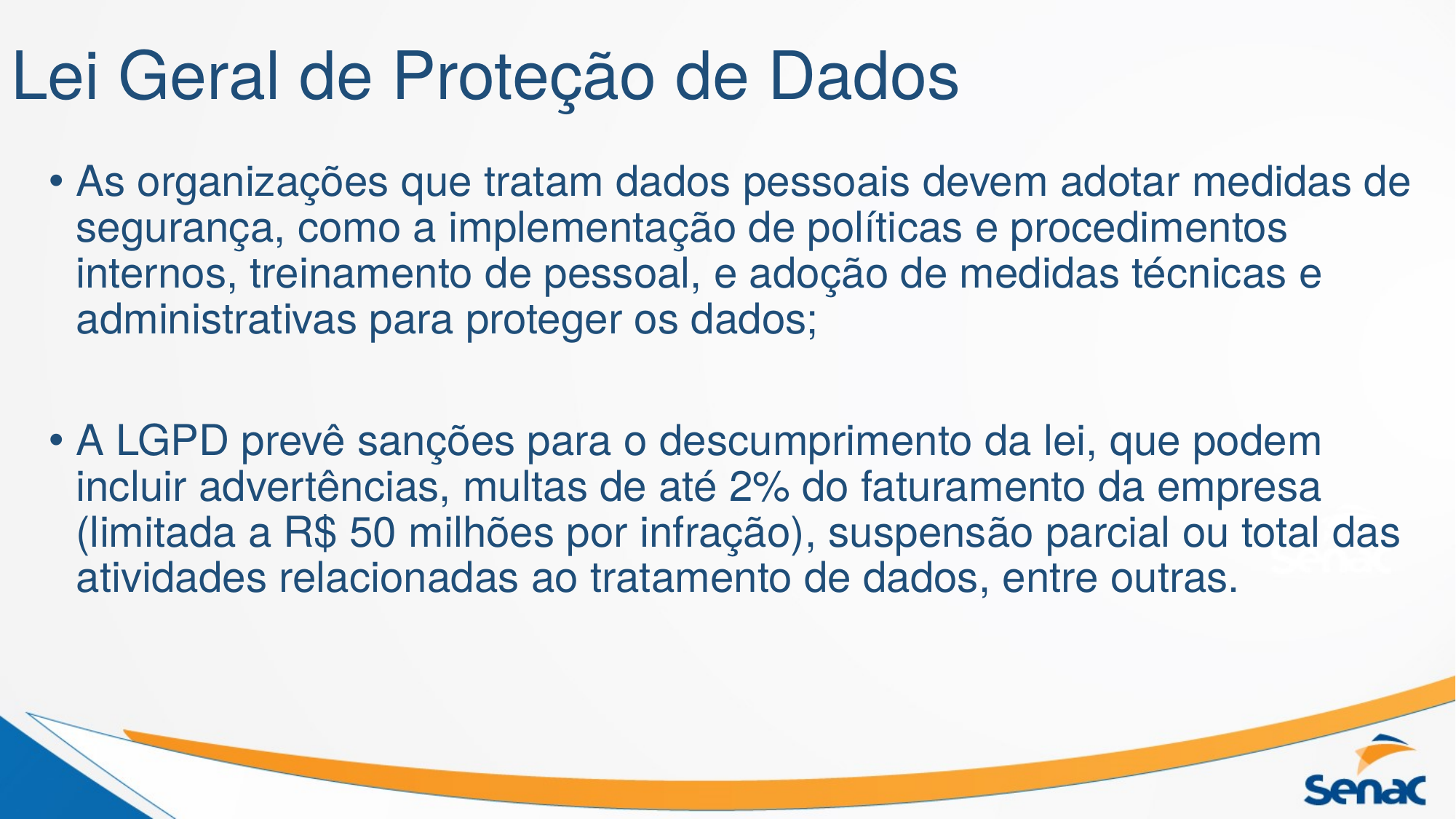

# Lei Geral de Proteção de Dados
As organizações que tratam dados pessoais devem adotar medidas de segurança, como a implementação de políticas e procedimentos internos, treinamento de pessoal, e adoção de medidas técnicas e administrativas para proteger os dados;

A LGPD prevê sanções para o descumprimento da lei, que podem incluir advertências, multas de até 2% do faturamento da empresa (limitada a R$ 50 milhões por infração), suspensão parcial ou total das atividades relacionadas ao tratamento de dados, entre outras.